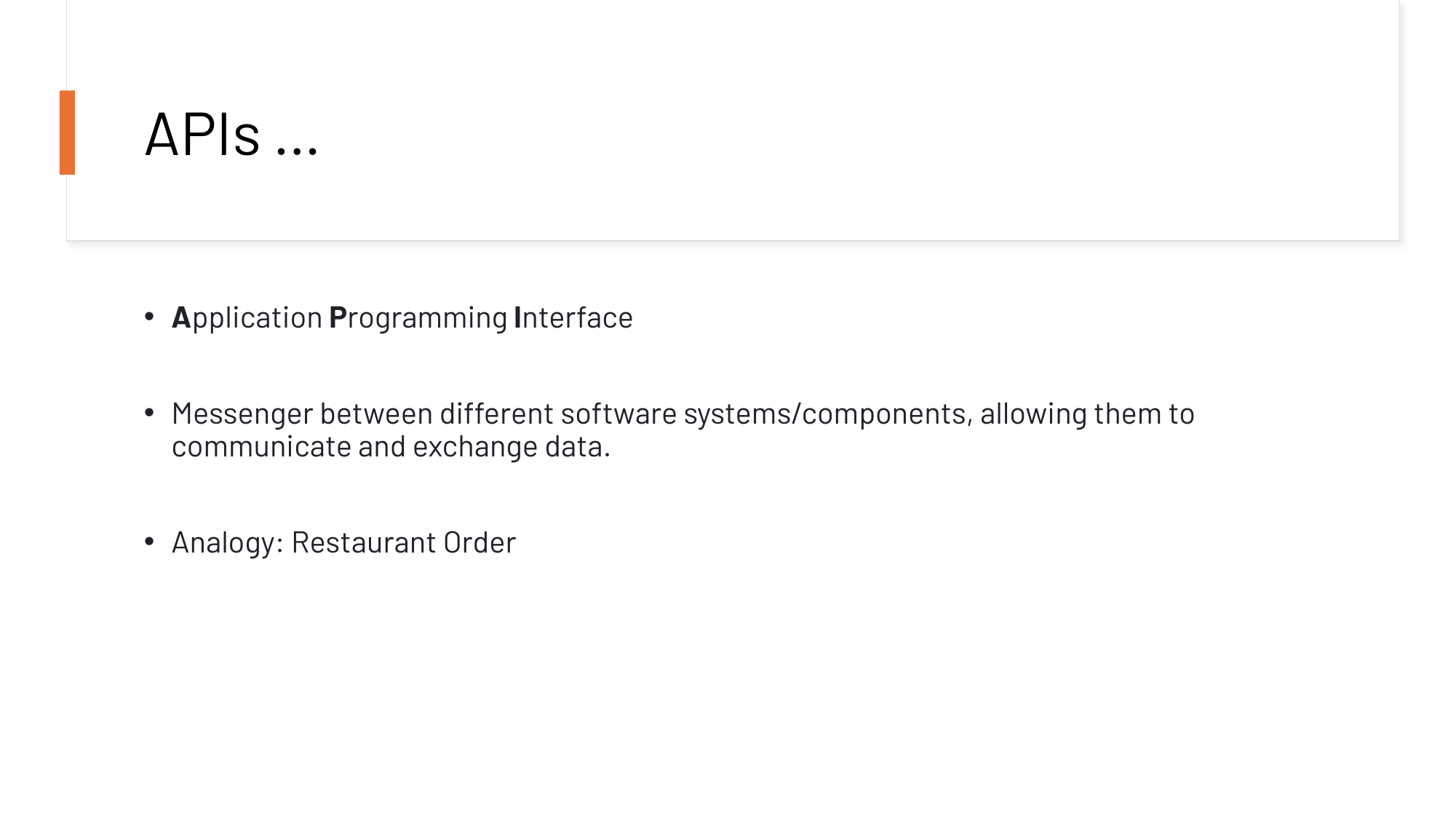

# APIs …

Application Programming Interface

Messenger between different software systems/components, allowing them to communicate and exchange data.

Analogy: Restaurant Order